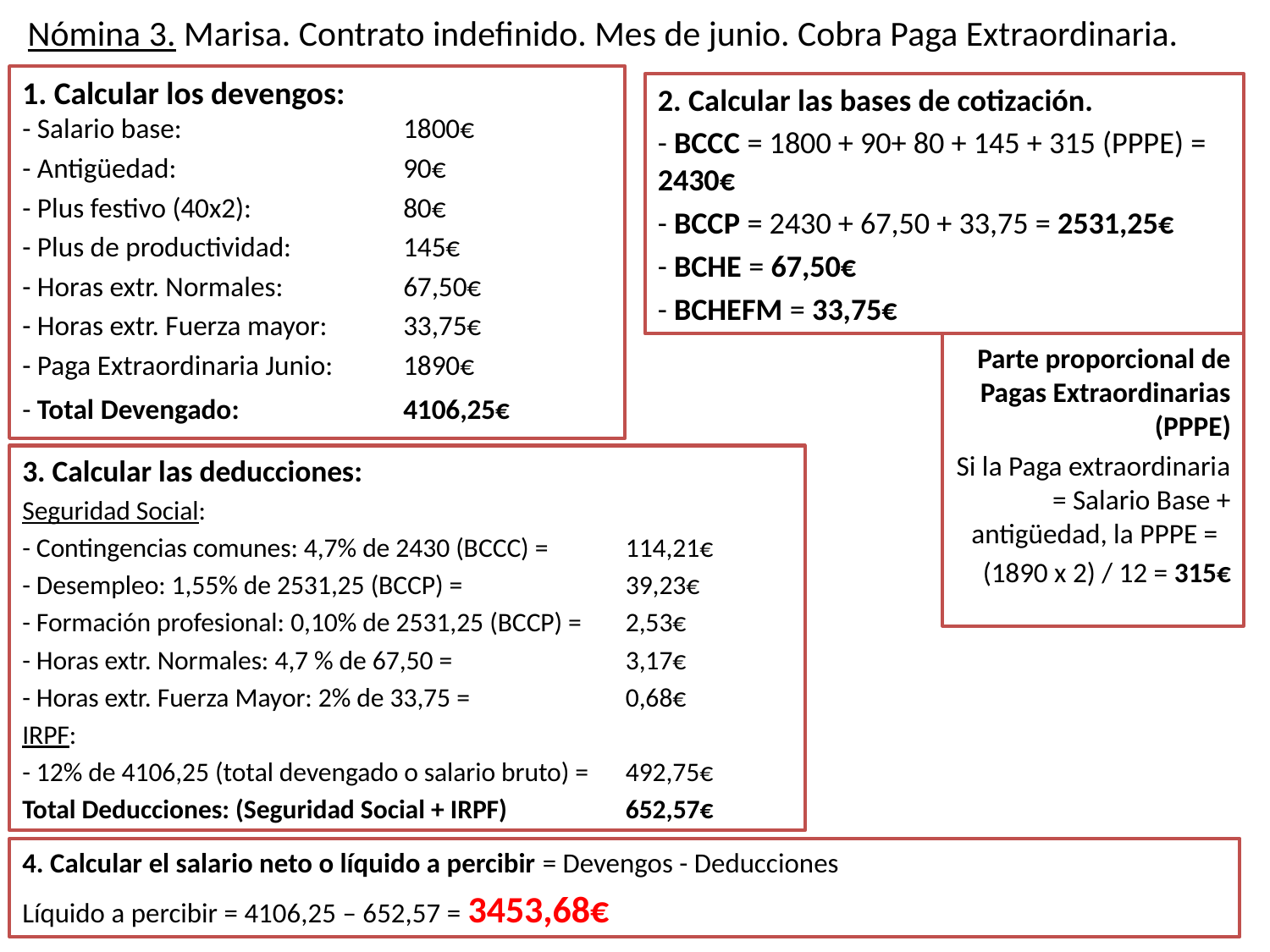

# Nómina 3. Marisa. Contrato indefinido. Mes de junio. Cobra Paga Extraordinaria.
1. Calcular los devengos:
- Salario base: 		1800€
- Antigüedad: 		90€
- Plus festivo (40x2): 		80€
- Plus de productividad:	145€
- Horas extr. Normales:	67,50€
- Horas extr. Fuerza mayor:	33,75€
- Paga Extraordinaria Junio: 	1890€
- Total Devengado:		4106,25€
2. Calcular las bases de cotización.
- BCCC = 1800 + 90+ 80 + 145 + 315 (PPPE) = 2430€
- BCCP = 2430 + 67,50 + 33,75 = 2531,25€
- BCHE = 67,50€
- BCHEFM = 33,75€
Parte proporcional de Pagas Extraordinarias (PPPE)
Si la Paga extraordinaria = Salario Base + antigüedad, la PPPE =
(1890 x 2) / 12 = 315€
3. Calcular las deducciones:
Seguridad Social:
- Contingencias comunes: 4,7% de 2430 (BCCC) =	114,21€
- Desempleo: 1,55% de 2531,25 (BCCP) =		39,23€
- Formación profesional: 0,10% de 2531,25 (BCCP) =	2,53€
- Horas extr. Normales: 4,7 % de 67,50 = 		3,17€
- Horas extr. Fuerza Mayor: 2% de 33,75 = 		0,68€
IRPF:
- 12% de 4106,25 (total devengado o salario bruto) =	492,75€
Total Deducciones: (Seguridad Social + IRPF)	652,57€
4. Calcular el salario neto o líquido a percibir = Devengos - Deducciones
Líquido a percibir = 4106,25 – 652,57 = 3453,68€